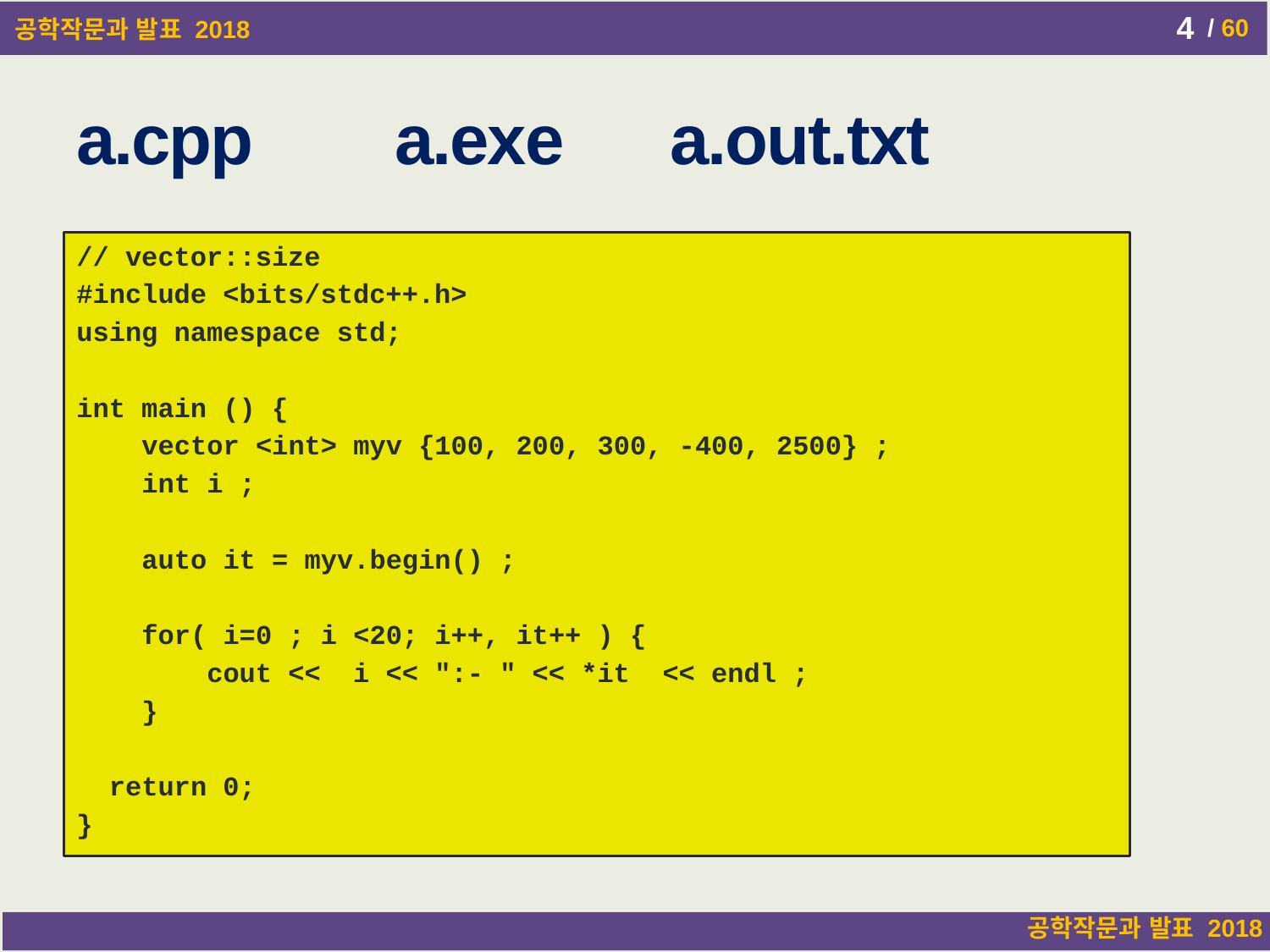

4
# a.cpp        a.exe      a.out.txt
// vector::size
#include <bits/stdc++.h>
using namespace std;

int main () {
    vector <int> myv {100, 200, 300, -400, 2500} ;
    int i ;

    auto it = myv.begin() ;

    for( i=0 ; i <20; i++, it++ ) {
        cout <<  i << ":- " << *it  << endl ;
    }

  return 0;
}